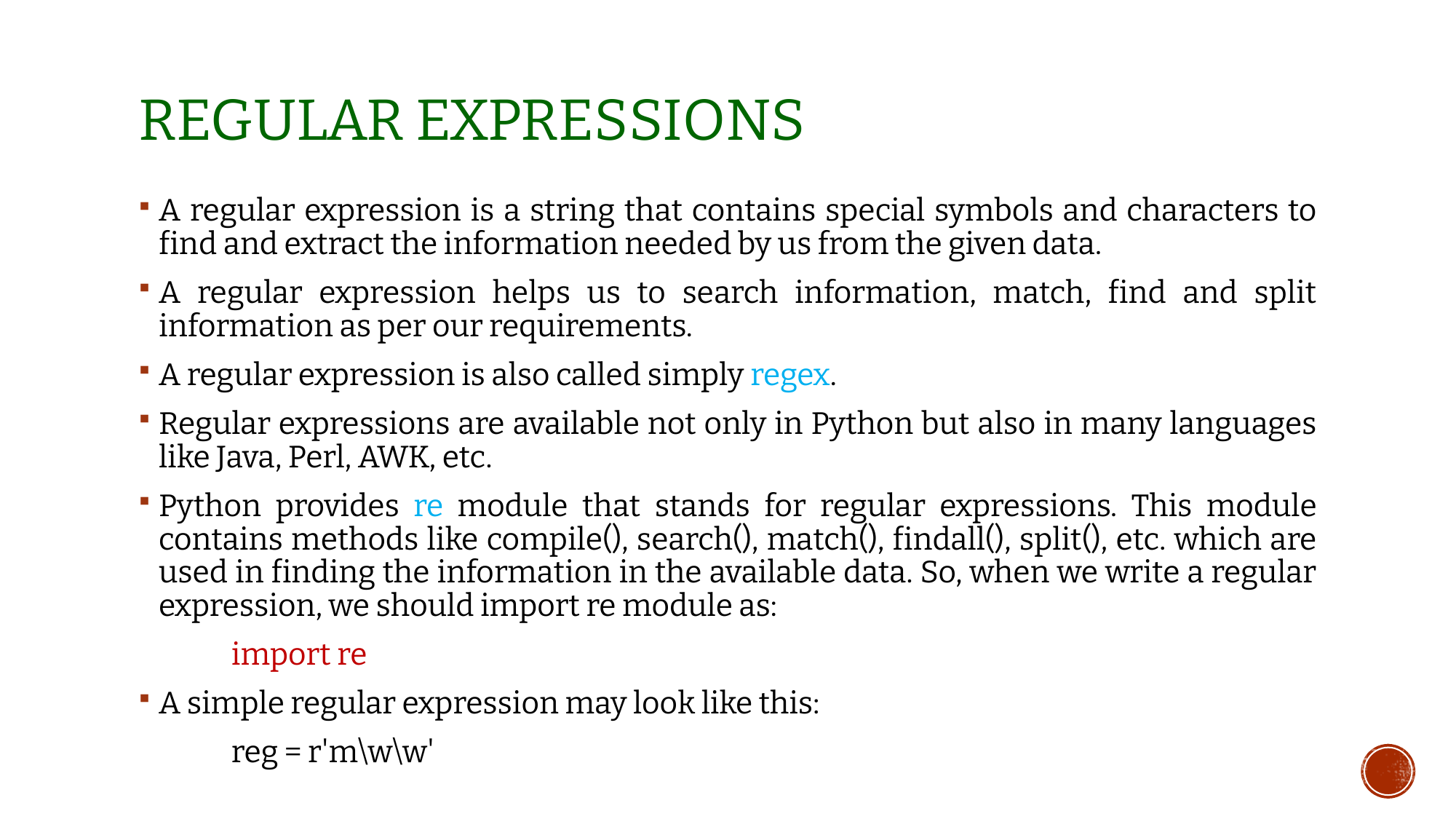

# Regular Expressions
A regular expression is a string that contains special symbols and characters to find and extract the information needed by us from the given data.
A regular expression helps us to search information, match, find and split information as per our requirements.
A regular expression is also called simply regex.
Regular expressions are available not only in Python but also in many languages like Java, Perl, AWK, etc.
Python provides re module that stands for regular expressions. This module contains methods like compile(), search(), match(), findall(), split(), etc. which are used in finding the information in the available data. So, when we write a regular expression, we should import re module as:
	import re
A simple regular expression may look like this:
	reg = r'm\w\w'